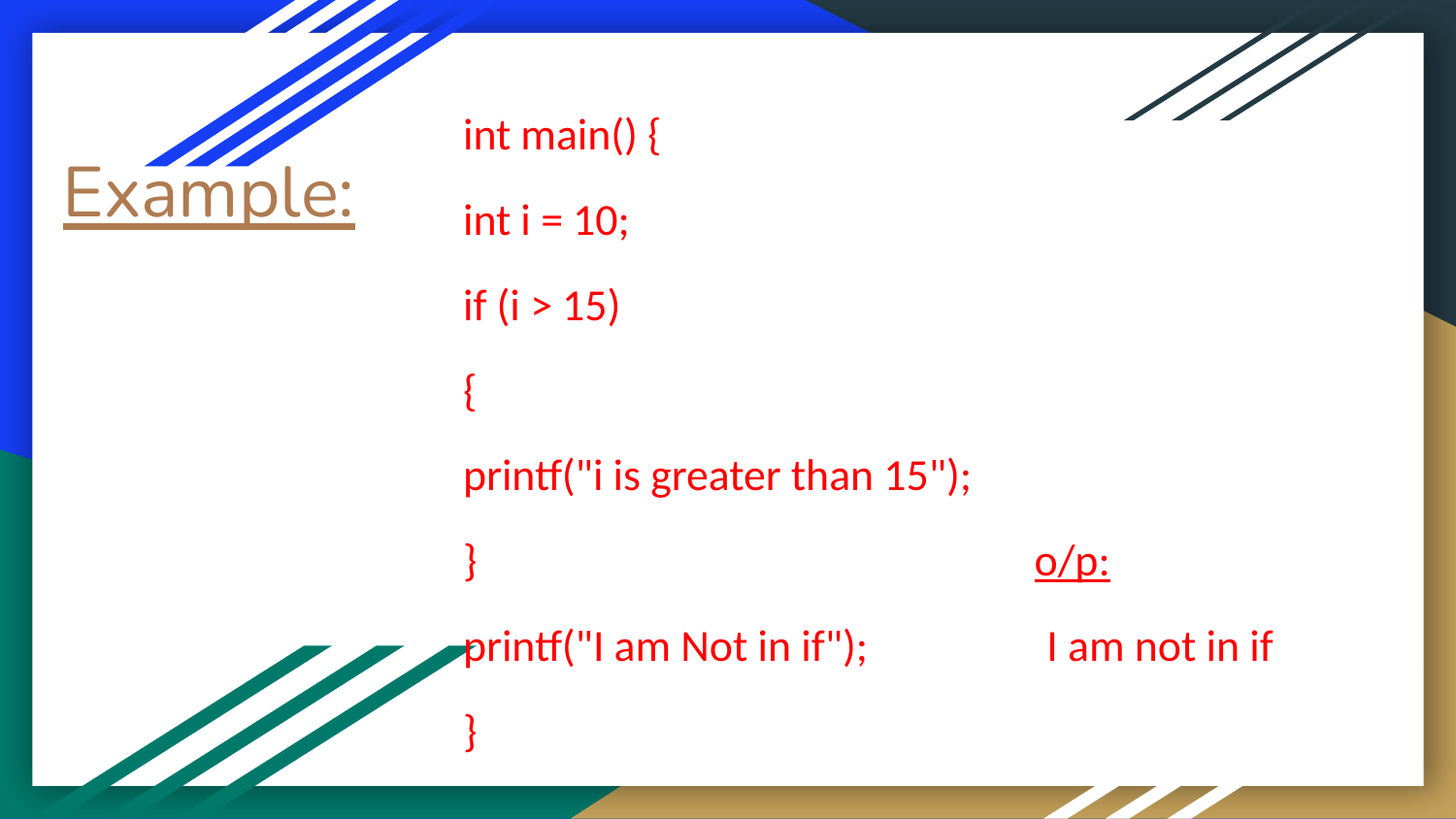

int main() {

int i = 10;

if (i > 15)

{

printf("i is greater than 15");

}                                                        o/p:
printf("I am Not in if");                  I am not in if

}

# Example: